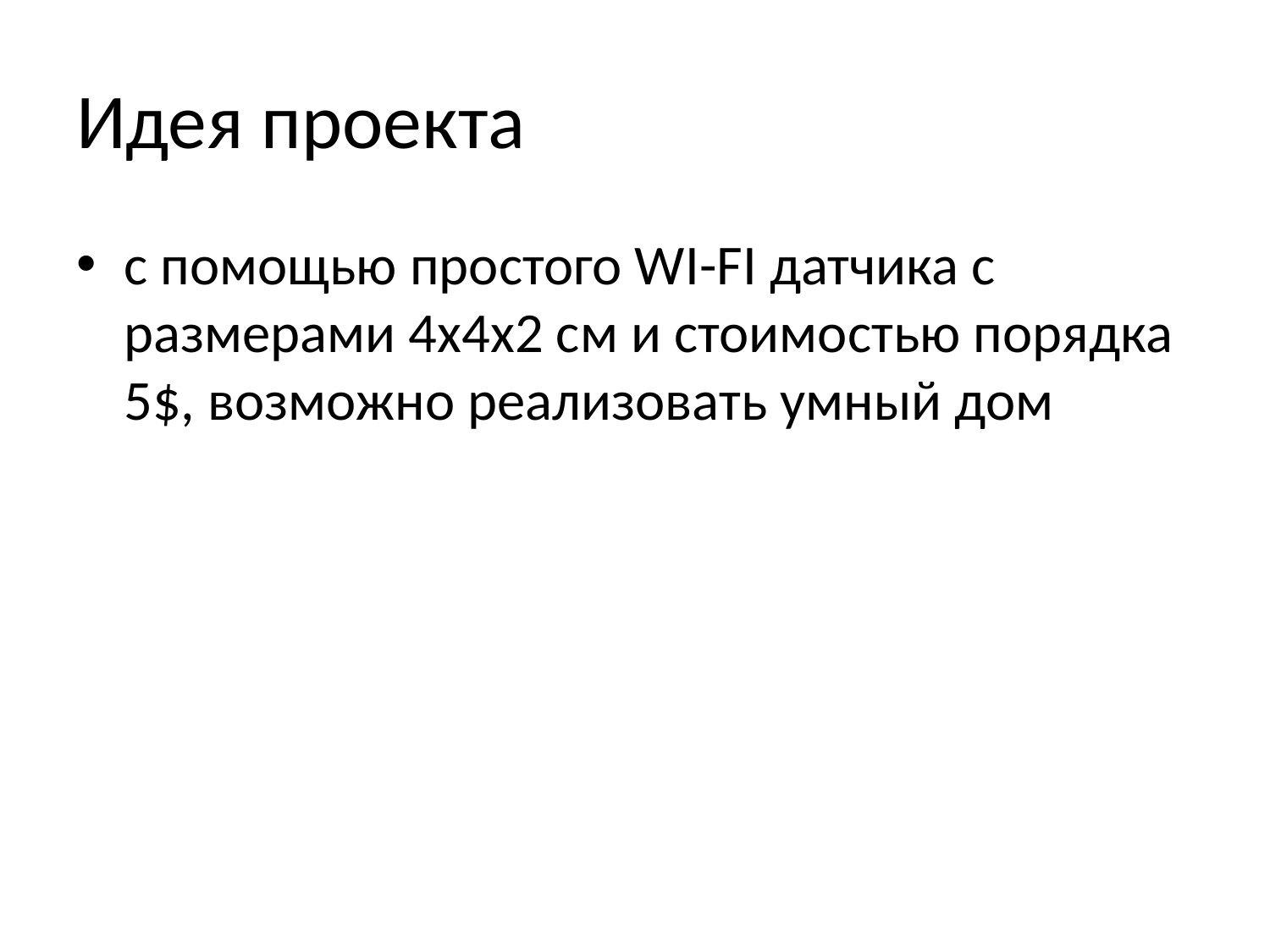

# Идея проекта
с помощью простого WI-FI датчика c размерами 4х4х2 см и стоимостью порядка 5$, возможно реализовать умный дом